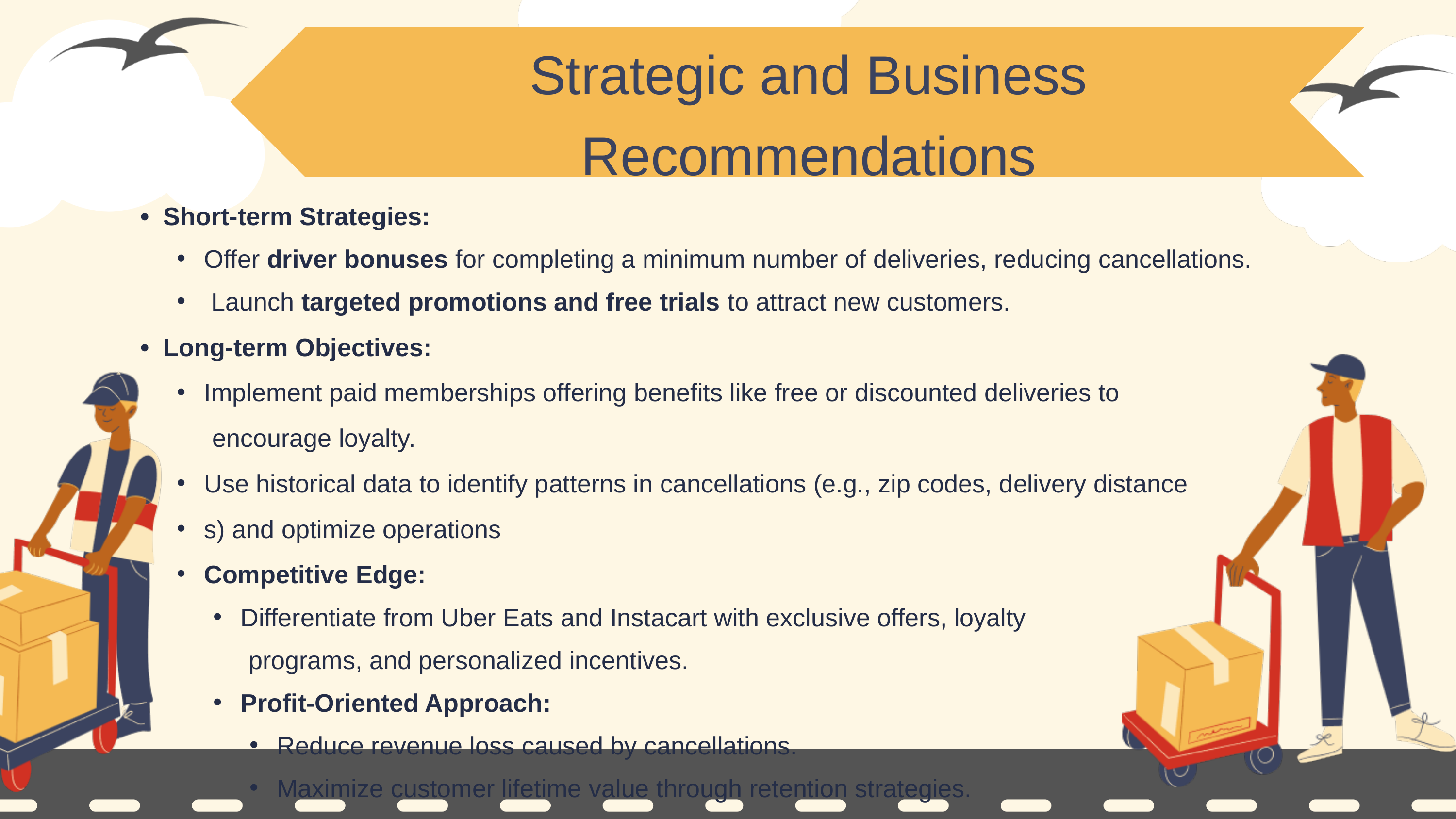

Strategic and Business Recommendations

•  Short-term Strategies:
Offer driver bonuses for completing a minimum number of deliveries, reducing cancellations.
 Launch targeted promotions and free trials to attract new customers.
•  Long-term Objectives:
Implement paid memberships offering benefits like free or discounted deliveries to
     encourage loyalty.
Use historical data to identify patterns in cancellations (e.g., zip codes, delivery distance
s) and optimize operations
Competitive Edge:
Differentiate from Uber Eats and Instacart with exclusive offers, loyalty
     programs, and personalized incentives.
Profit-Oriented Approach:
Reduce revenue loss caused by cancellations.
Maximize customer lifetime value through retention strategies.